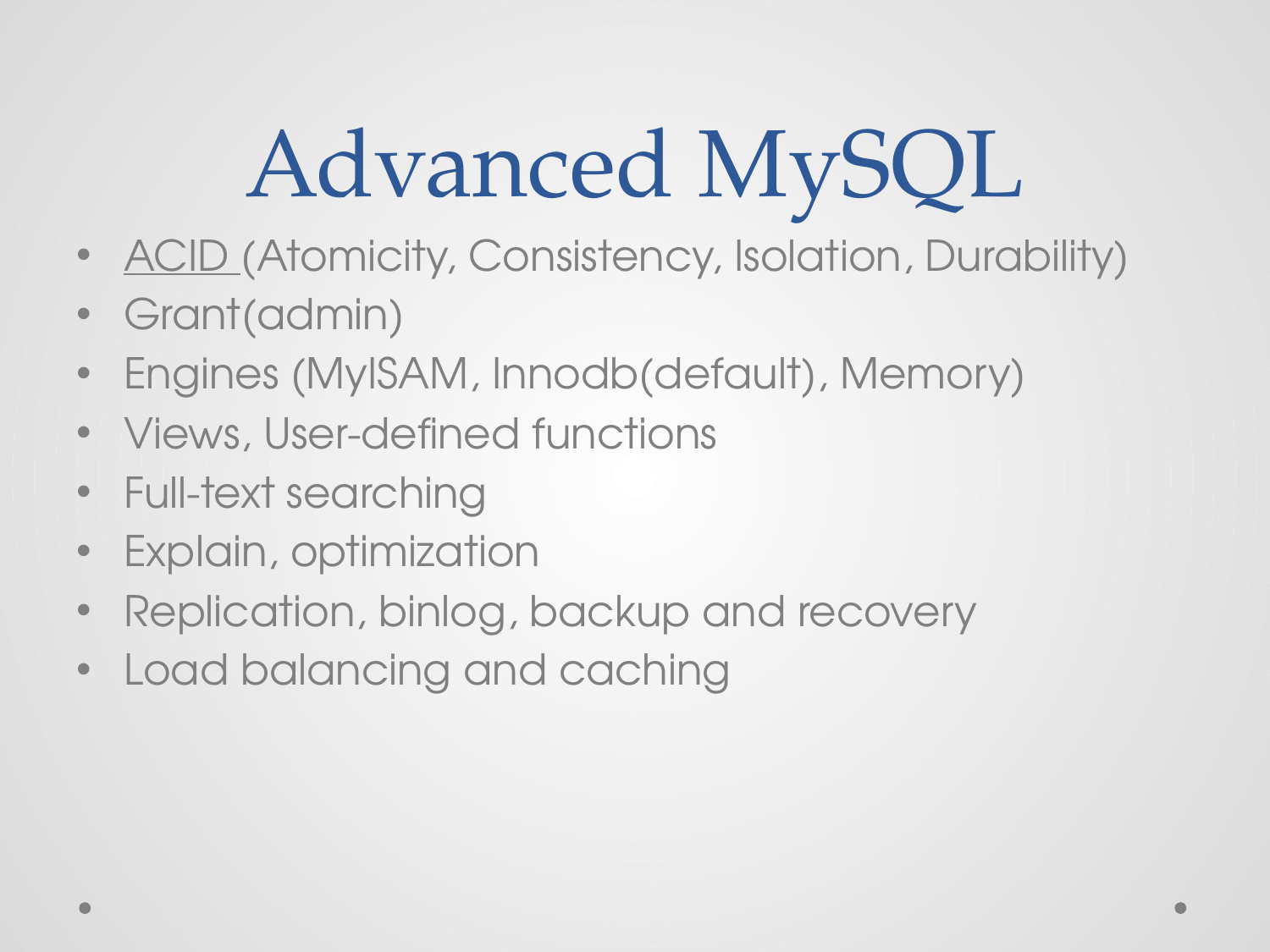

# Advanced MySQL
ACID (Atomicity, Consistency, Isolation, Durability)
Grant(admin)
Engines (MyISAM, Innodb(default), Memory)
Views, User-defined functions
Full-text searching
Explain, optimization
Replication, binlog, backup and recovery
Load balancing and caching